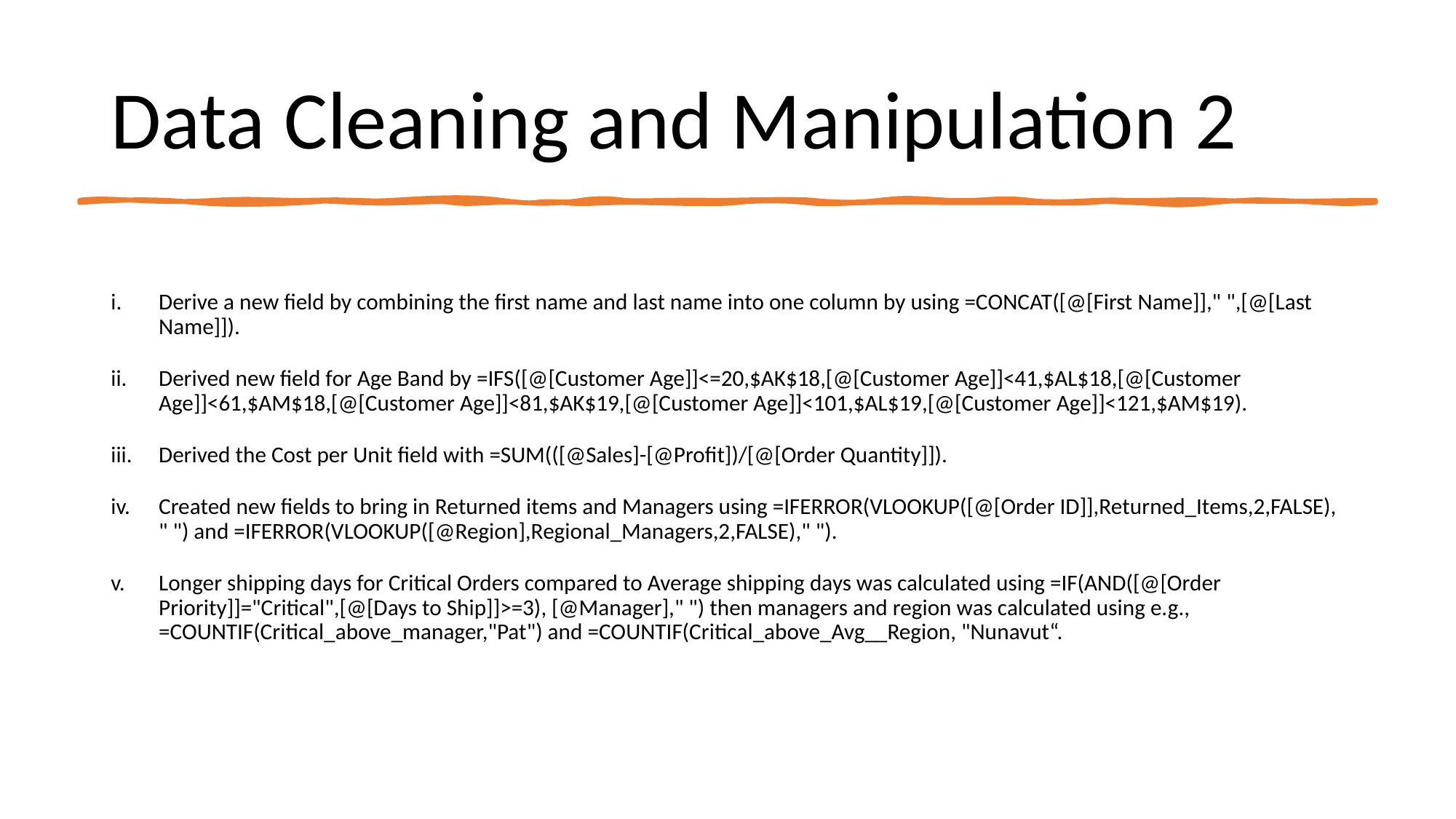

# Data Cleaning and Manipulation 2

Derive a new field by combining the first name and last name into one column by using =CONCAT([@[First Name]]," ",[@[Last Name]]).
Derived new field for Age Band by =IFS([@[Customer Age]]<=20,$AK$18,[@[Customer Age]]<41,$AL$18,[@[Customer Age]]<61,$AM$18,[@[Customer Age]]<81,$AK$19,[@[Customer Age]]<101,$AL$19,[@[Customer Age]]<121,$AM$19).
Derived the Cost per Unit field with =SUM(([@Sales]-[@Profit])/[@[Order Quantity]]).
Created new fields to bring in Returned items and Managers using =IFERROR(VLOOKUP([@[Order ID]],Returned_Items,2,FALSE), " ") and =IFERROR(VLOOKUP([@Region],Regional_Managers,2,FALSE)," ").
Longer shipping days for Critical Orders compared to Average shipping days was calculated using =IF(AND([@[Order Priority]]="Critical",[@[Days to Ship]]>=3), [@Manager]," ") then managers and region was calculated using e.g., =COUNTIF(Critical_above_manager,"Pat") and =COUNTIF(Critical_above_Avg__Region, "Nunavut“.